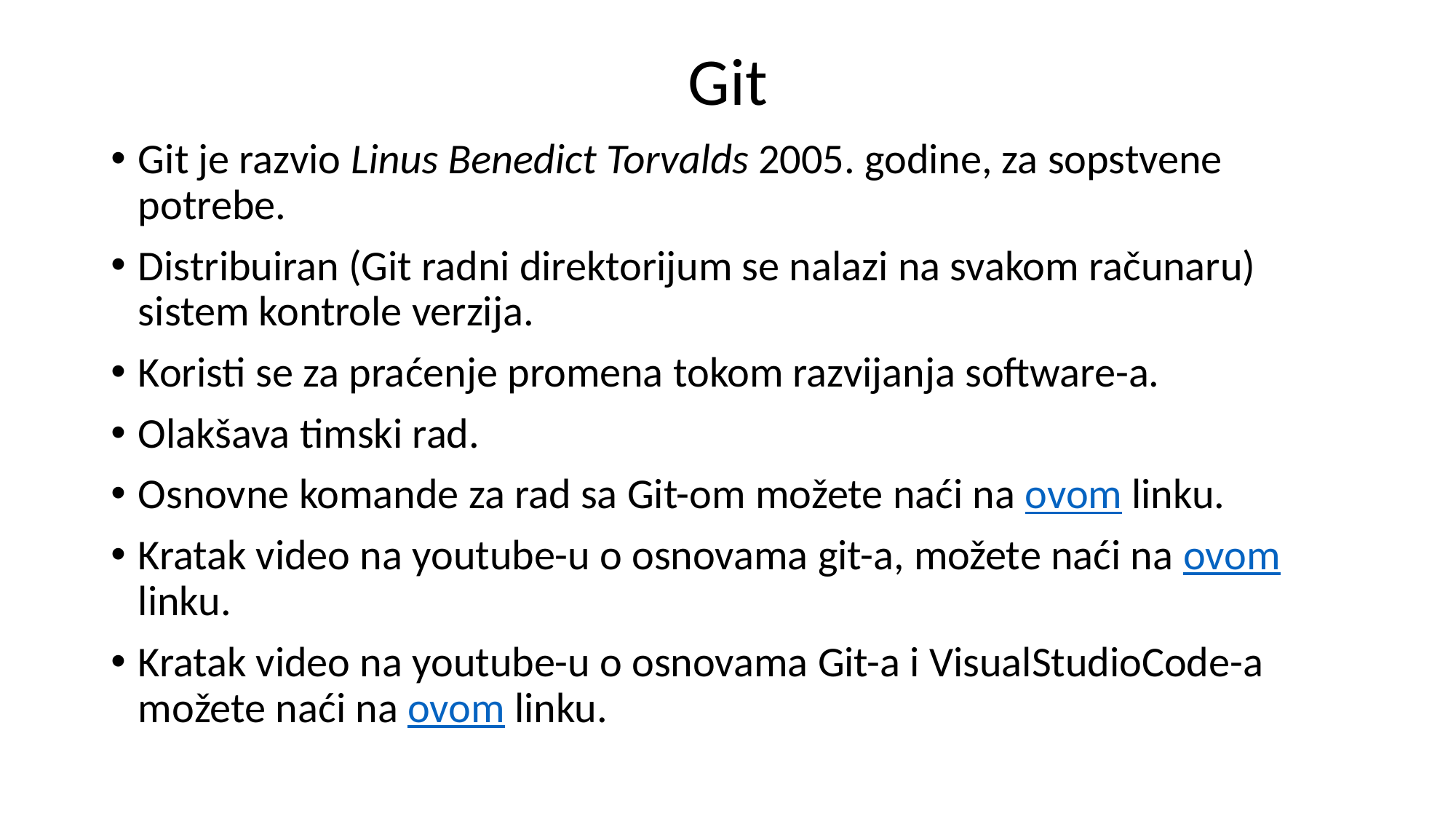

# Git
Git je razvio Linus Benedict Torvalds 2005. godine, za sopstvene potrebe.
Distribuiran (Git radni direktorijum se nalazi na svakom računaru) sistem kontrole verzija.
Koristi se za praćenje promena tokom razvijanja software-a.
Olakšava timski rad.
Osnovne komande za rad sa Git-om možete naći na ovom linku.
Kratak video na youtube-u o osnovama git-a, možete naći na ovom linku.
Kratak video na youtube-u o osnovama Git-a i VisualStudioCode-a možete naći na ovom linku.